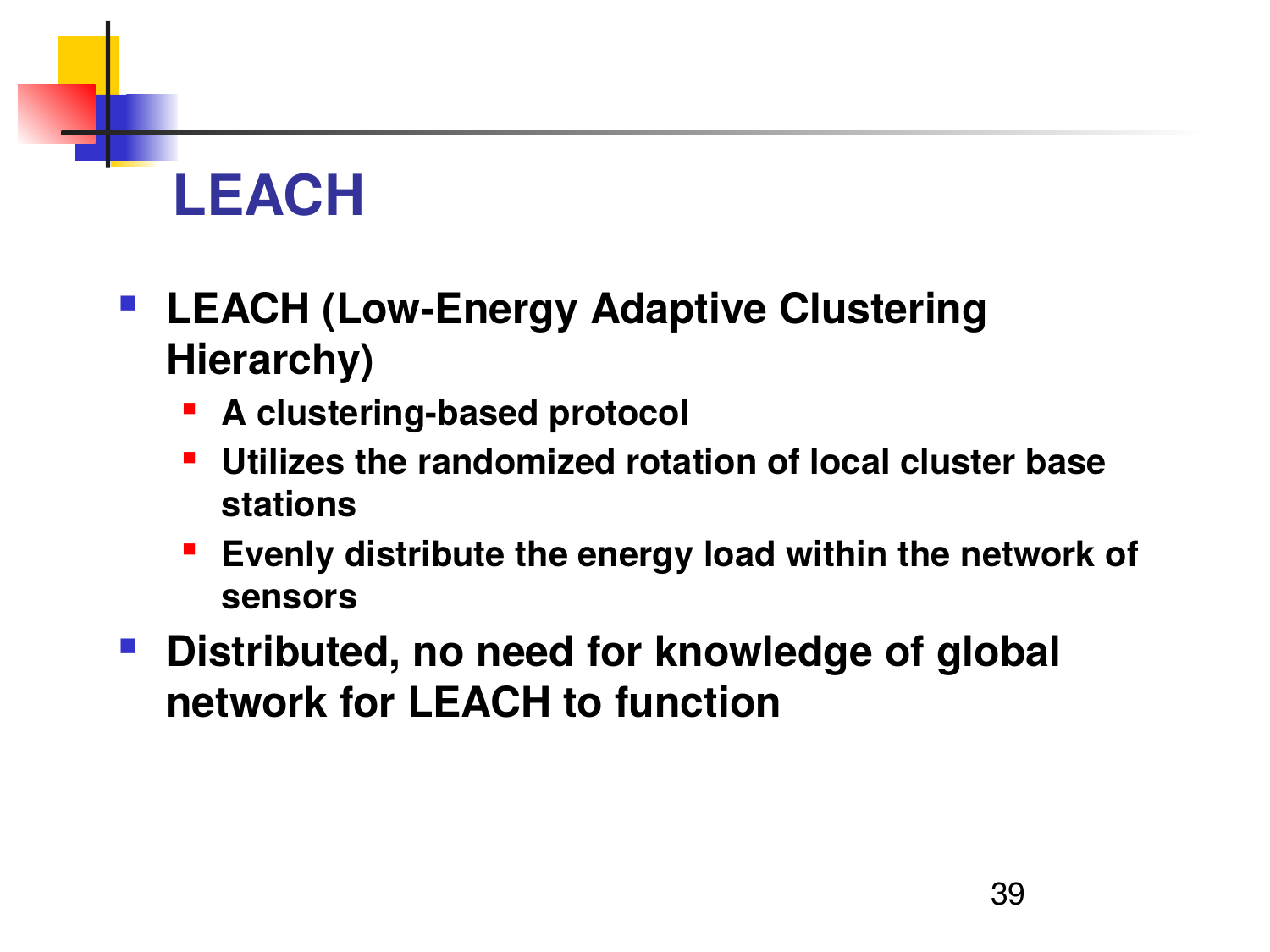

# LEACH
LEACH (Low-Energy Adaptive Clustering Hierarchy)
A clustering-based protocol
Utilizes the randomized rotation of local cluster base stations
Evenly distribute the energy load within the network of sensors
Distributed, no need for knowledge of global network for LEACH to function

39